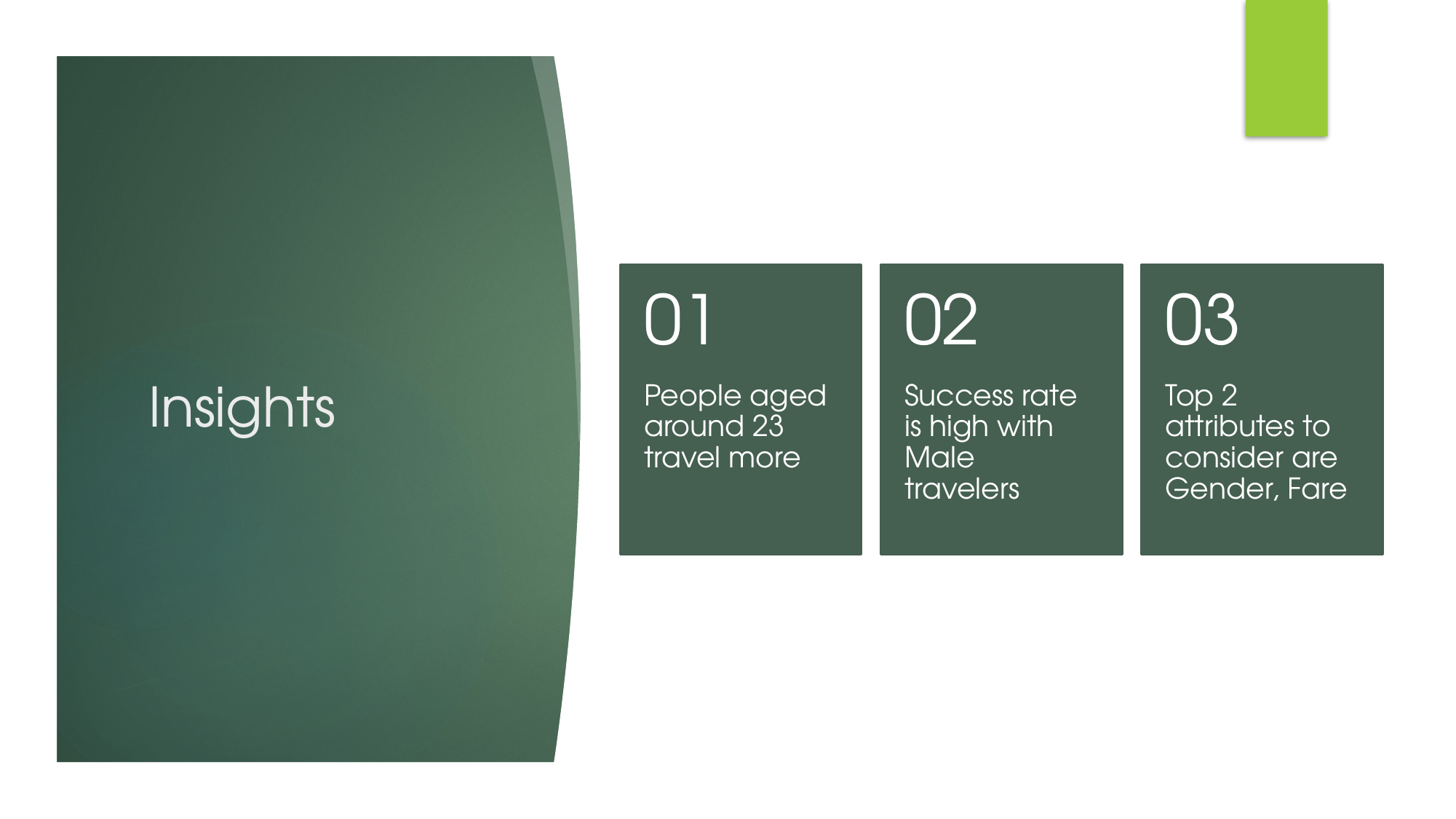

People aged around 23 travel more
01
Success rate is high with Male travelers
02
Top 2 attributes to consider are Gender, Fare
03
# Insights